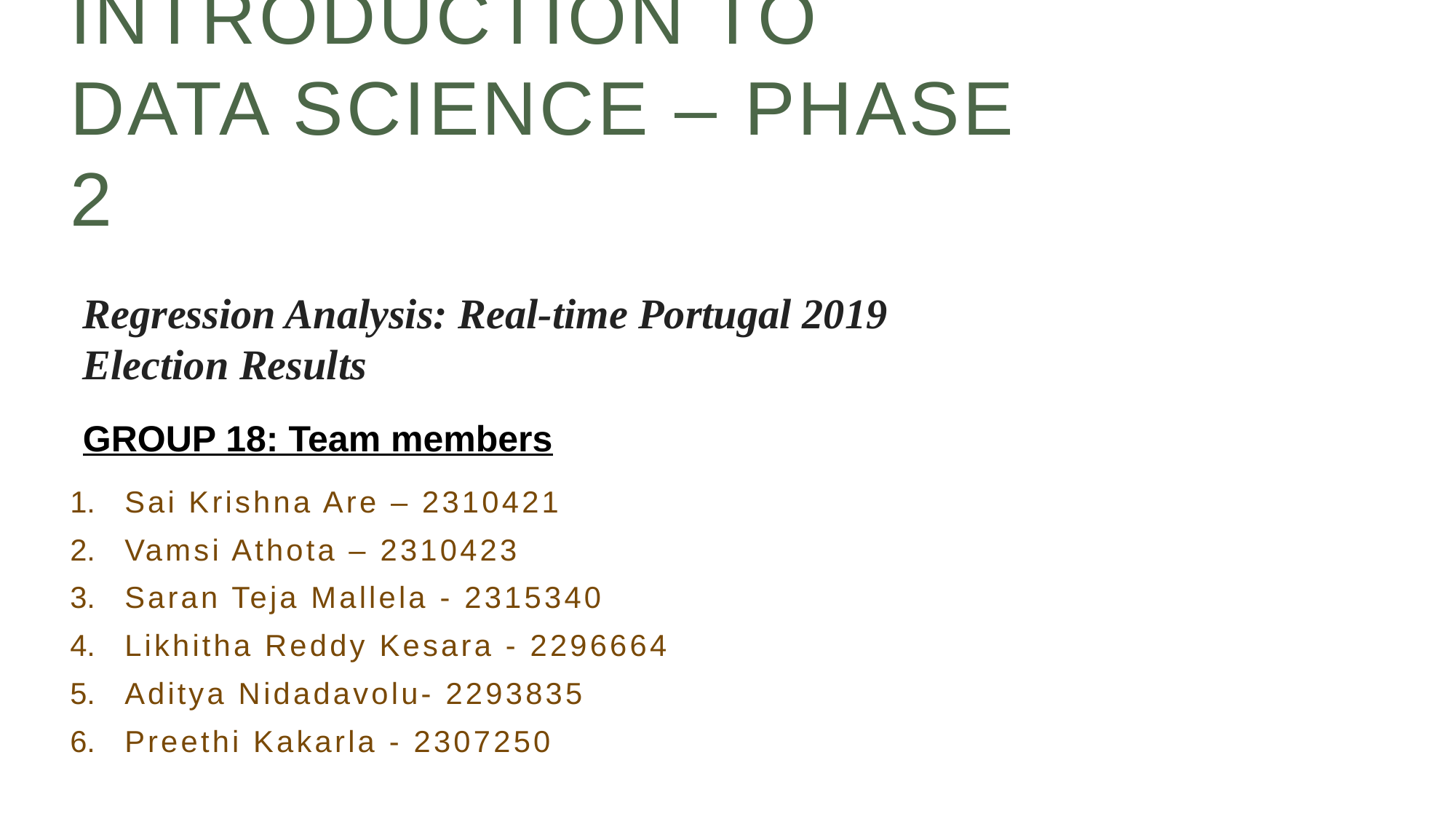

# INTRODUCTION TO DATA SCIENCE – PHASE 2
Regression Analysis: Real-time Portugal 2019 Election Results
GROUP 18: Team members
Sai Krishna Are – 2310421
Vamsi Athota – 2310423
Saran Teja Mallela - 2315340
Likhitha Reddy Kesara - 2296664
Aditya Nidadavolu- 2293835
Preethi Kakarla - 2307250